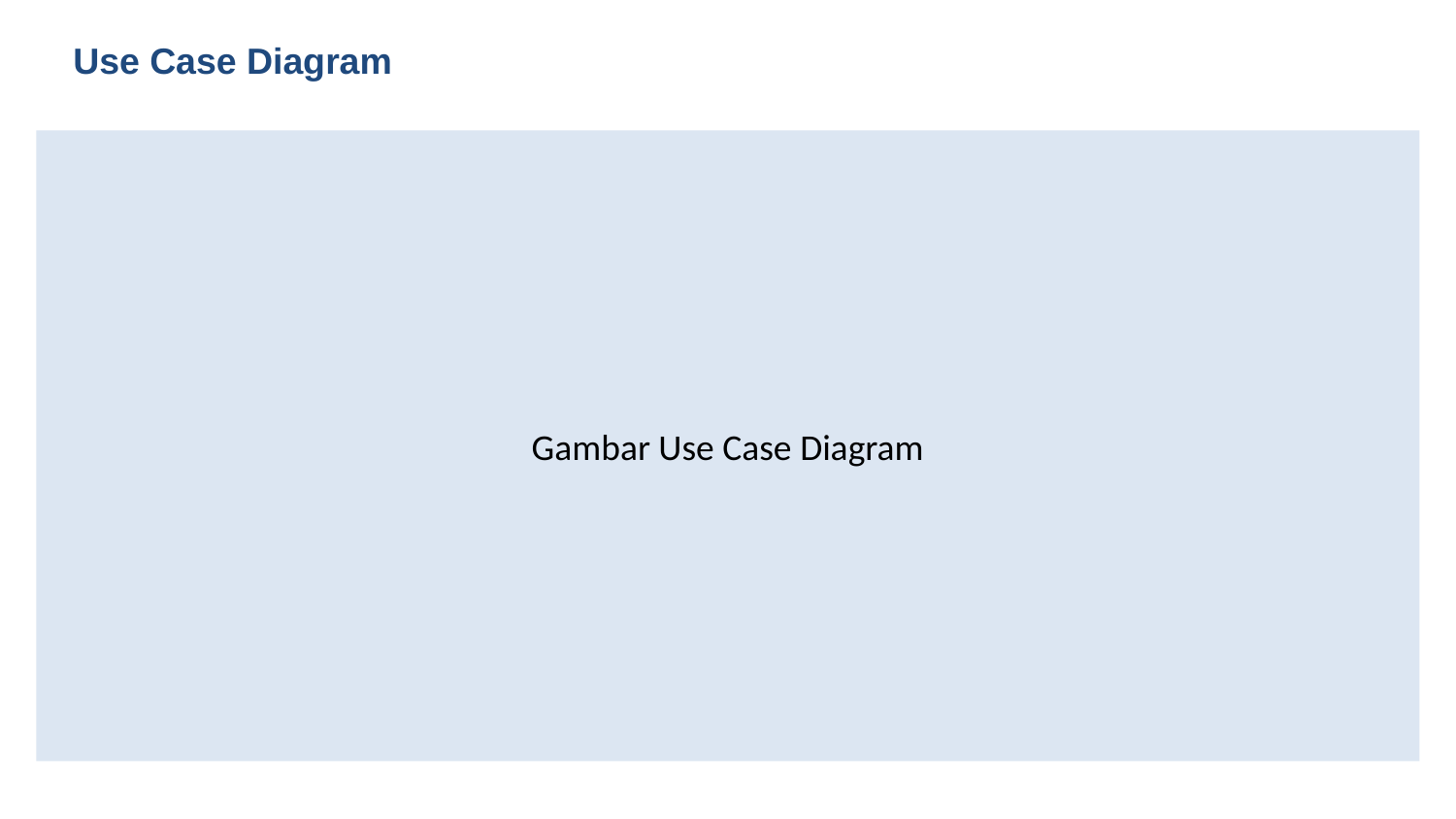

Use Case Diagram
Gambar Use Case Diagram